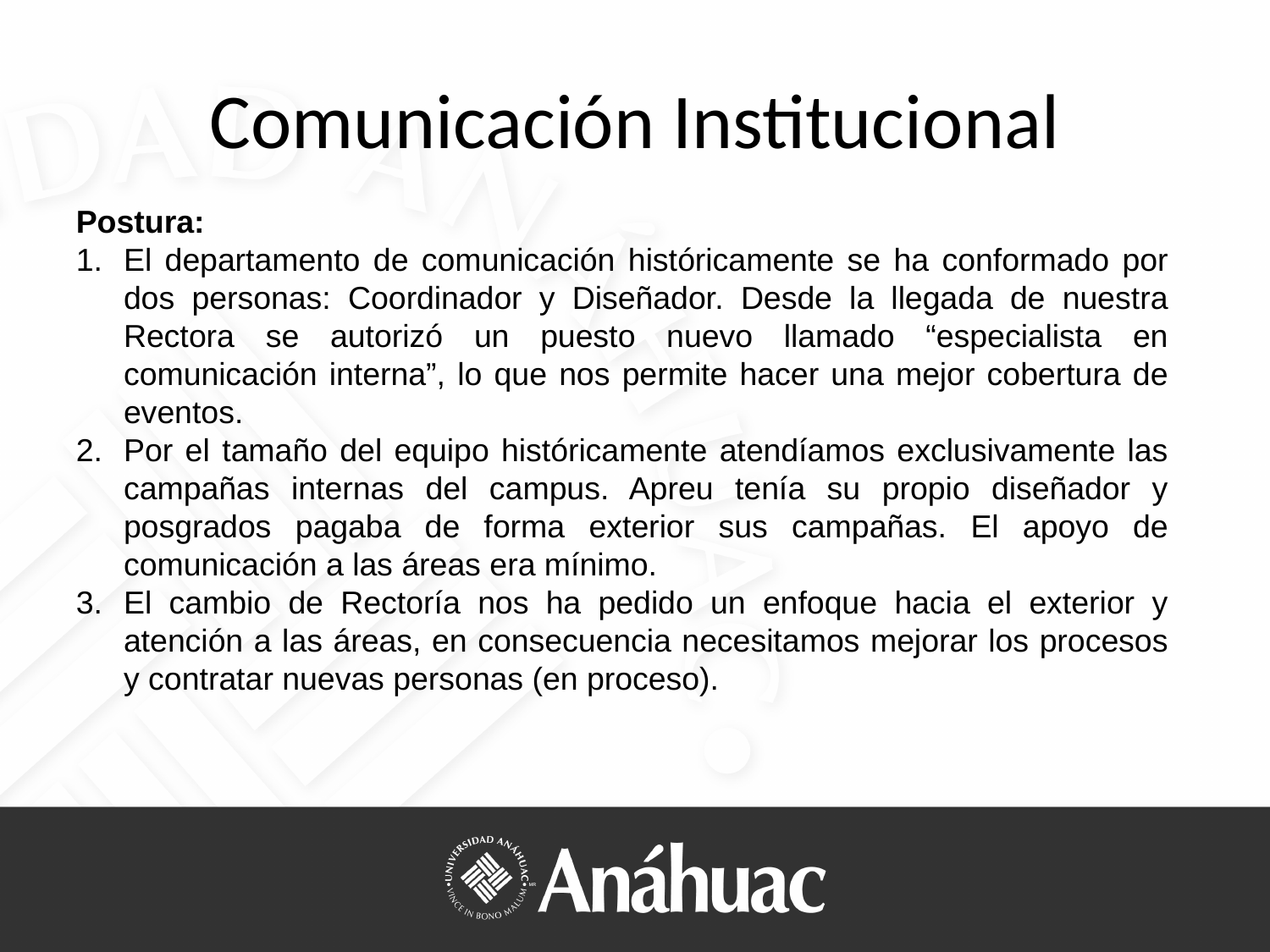

# Comunicación Institucional
Postura:
El departamento de comunicación históricamente se ha conformado por dos personas: Coordinador y Diseñador. Desde la llegada de nuestra Rectora se autorizó un puesto nuevo llamado “especialista en comunicación interna”, lo que nos permite hacer una mejor cobertura de eventos.
Por el tamaño del equipo históricamente atendíamos exclusivamente las campañas internas del campus. Apreu tenía su propio diseñador y posgrados pagaba de forma exterior sus campañas. El apoyo de comunicación a las áreas era mínimo.
El cambio de Rectoría nos ha pedido un enfoque hacia el exterior y atención a las áreas, en consecuencia necesitamos mejorar los procesos y contratar nuevas personas (en proceso).